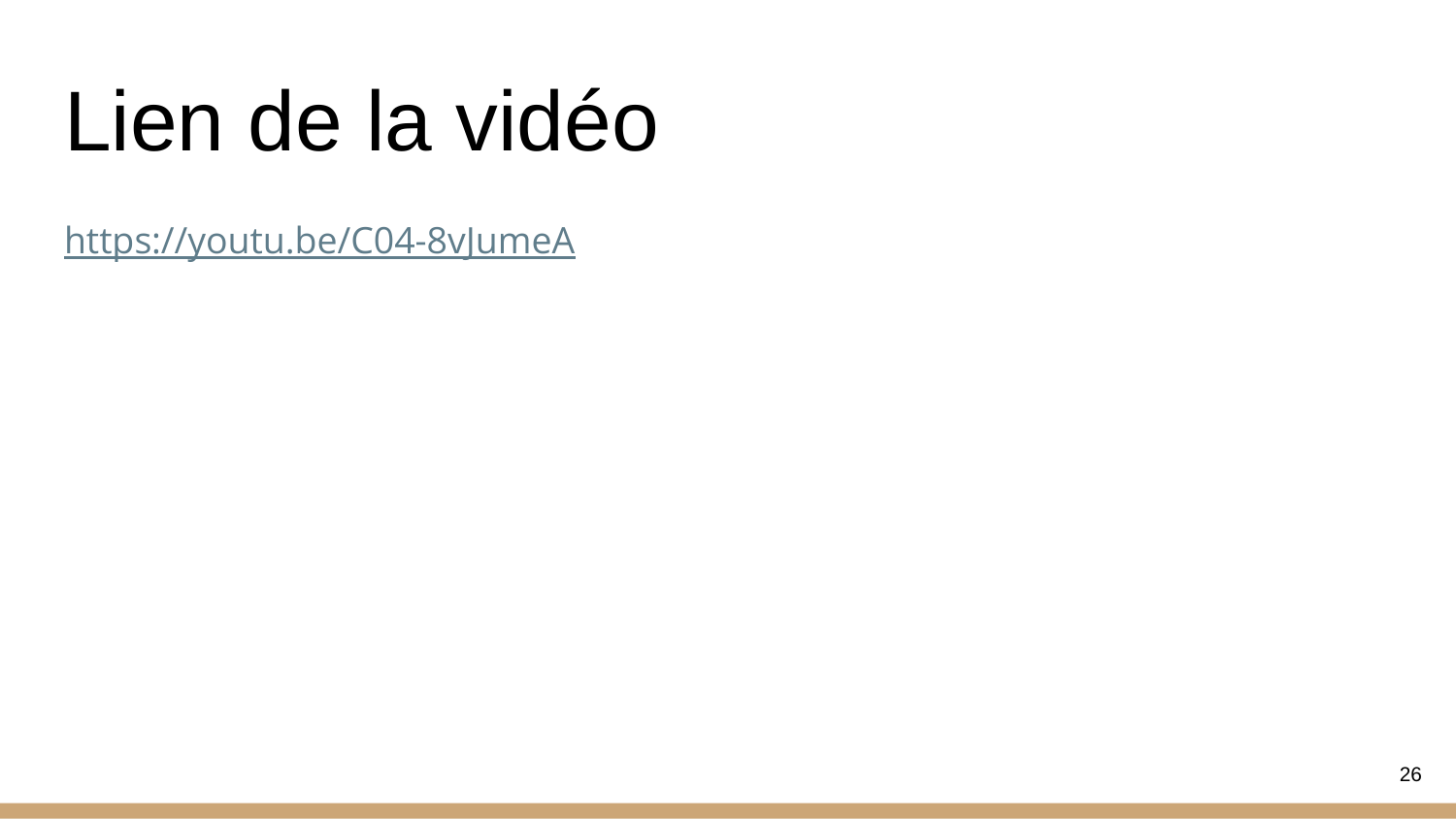

# Lien de la vidéo
https://youtu.be/C04-8vJumeA

26